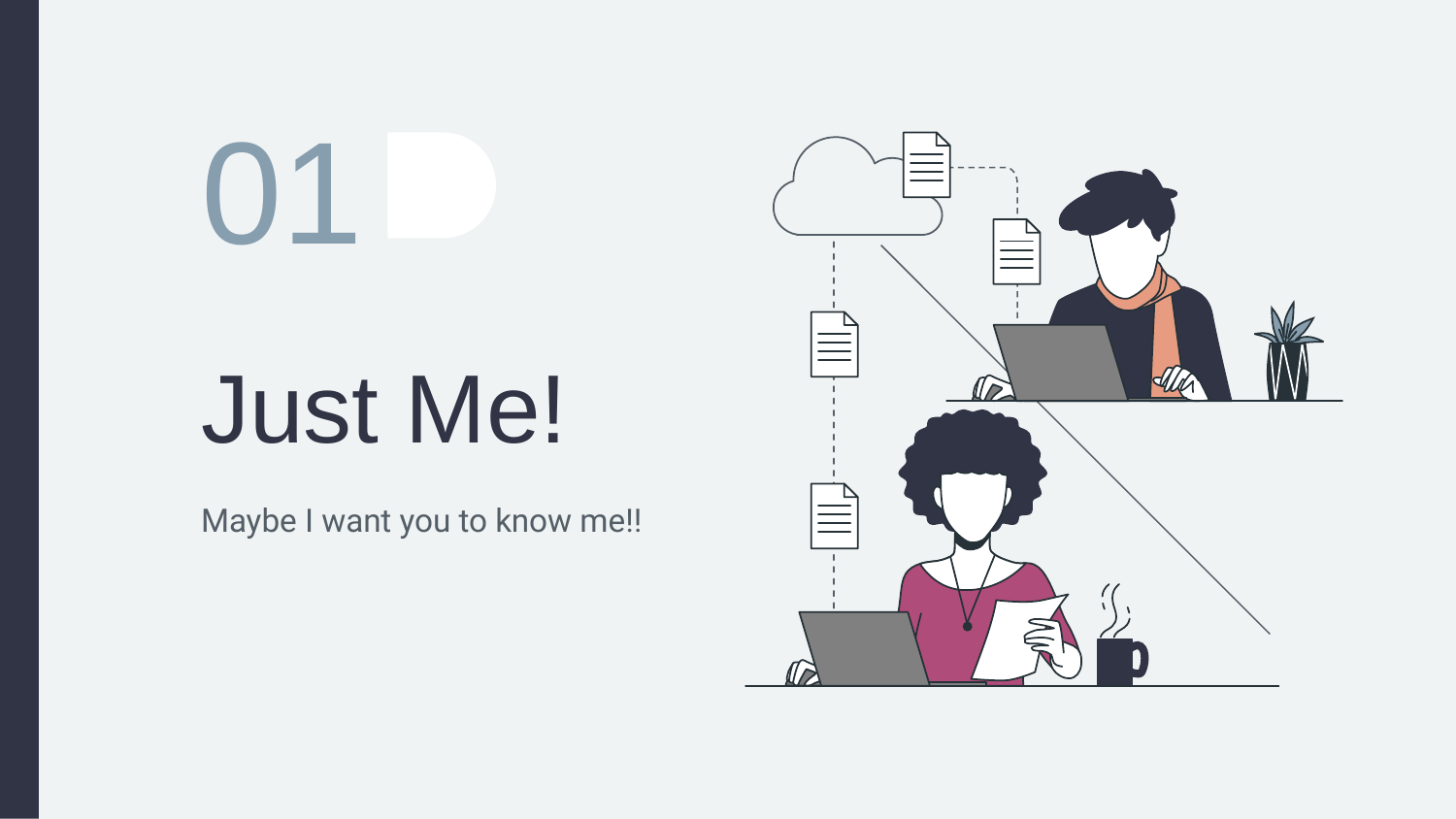

01

# Just Me!

Maybe I want you to know me!!